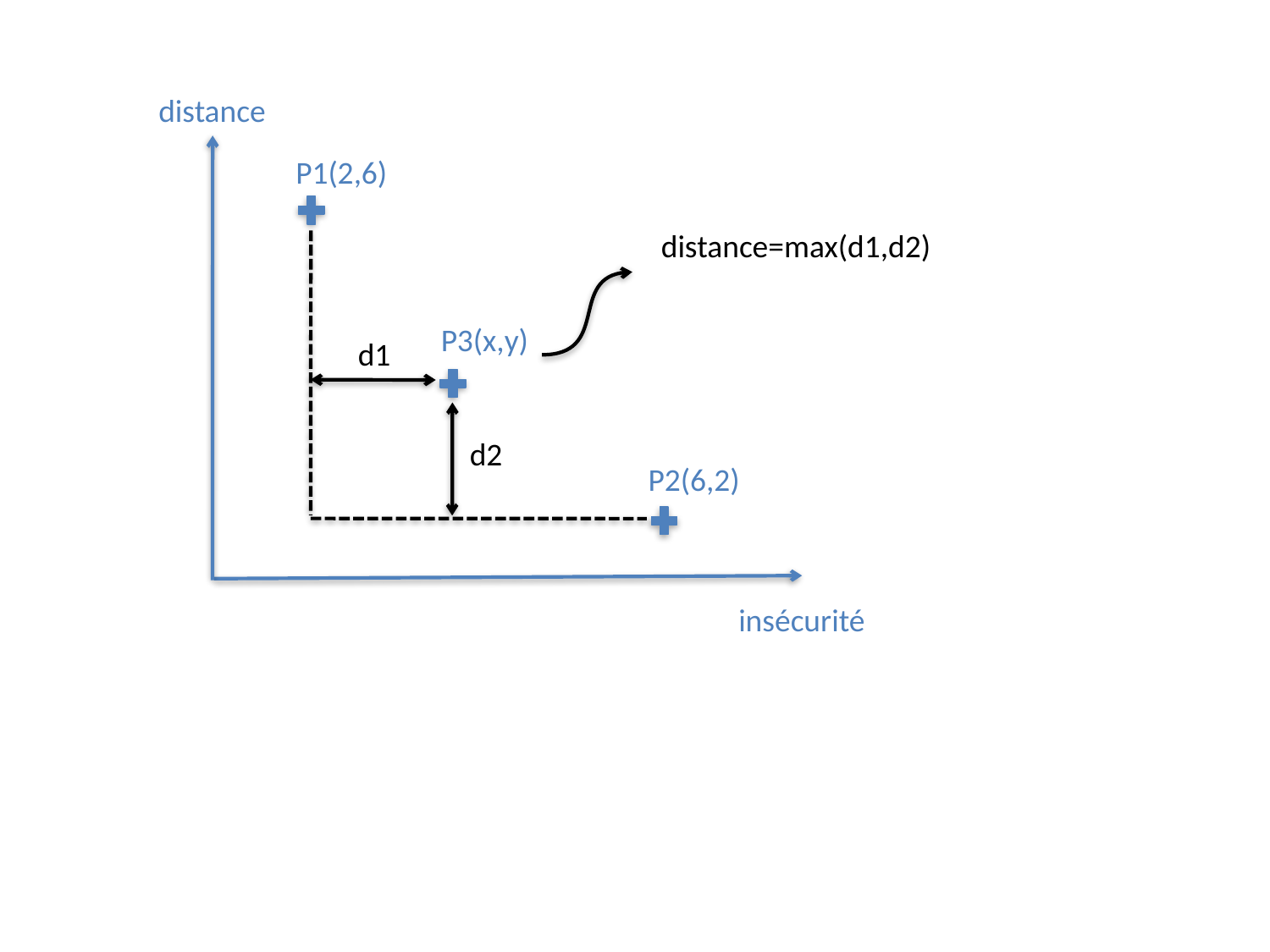

distance
P1(2,6)

distance=max(d1,d2)
P3(x,y)
d1

d2
P2(6,2)

insécurité